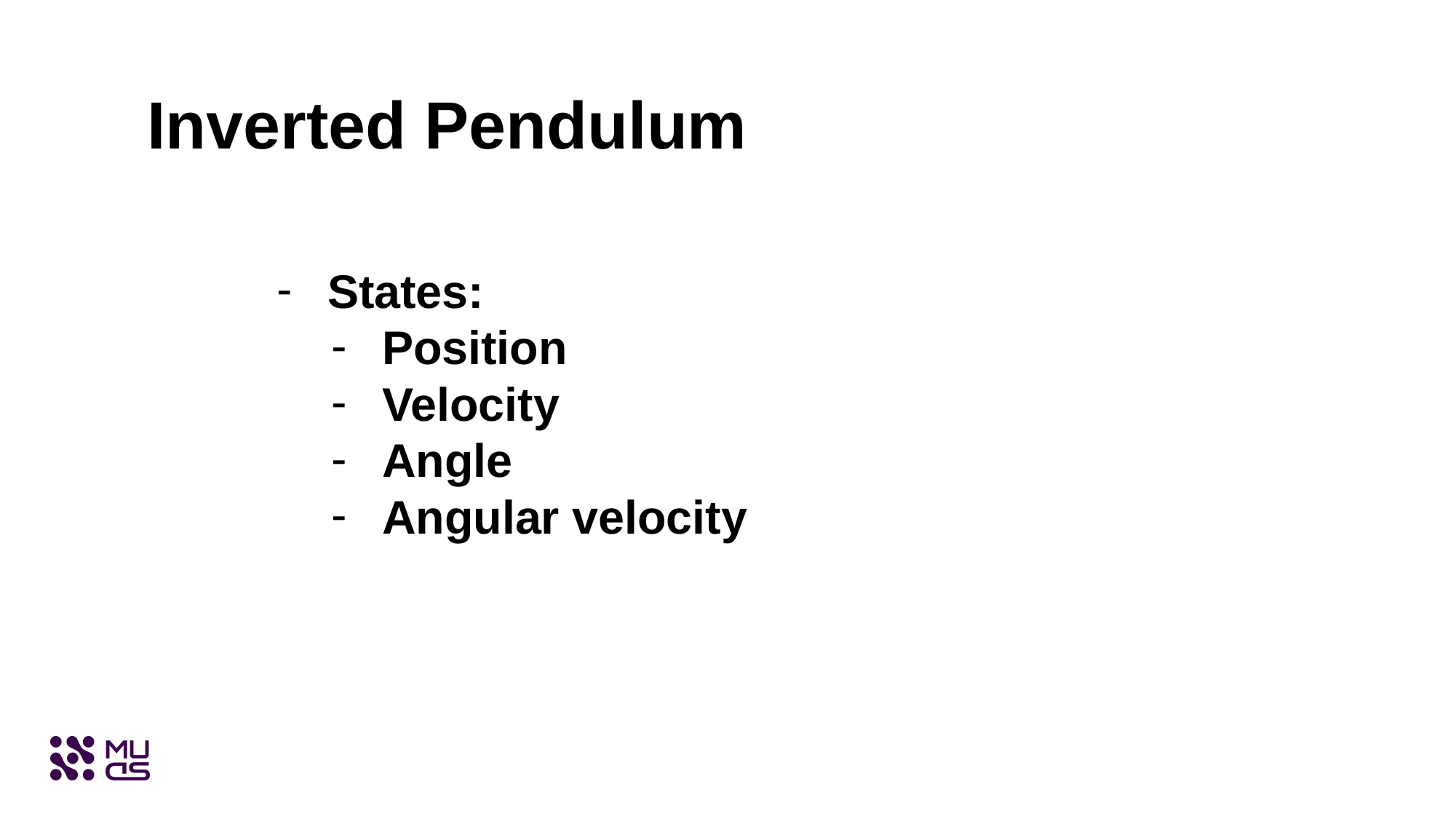

# Inverted Pendulum

States:
Position
Velocity
Angle
Angular velocity